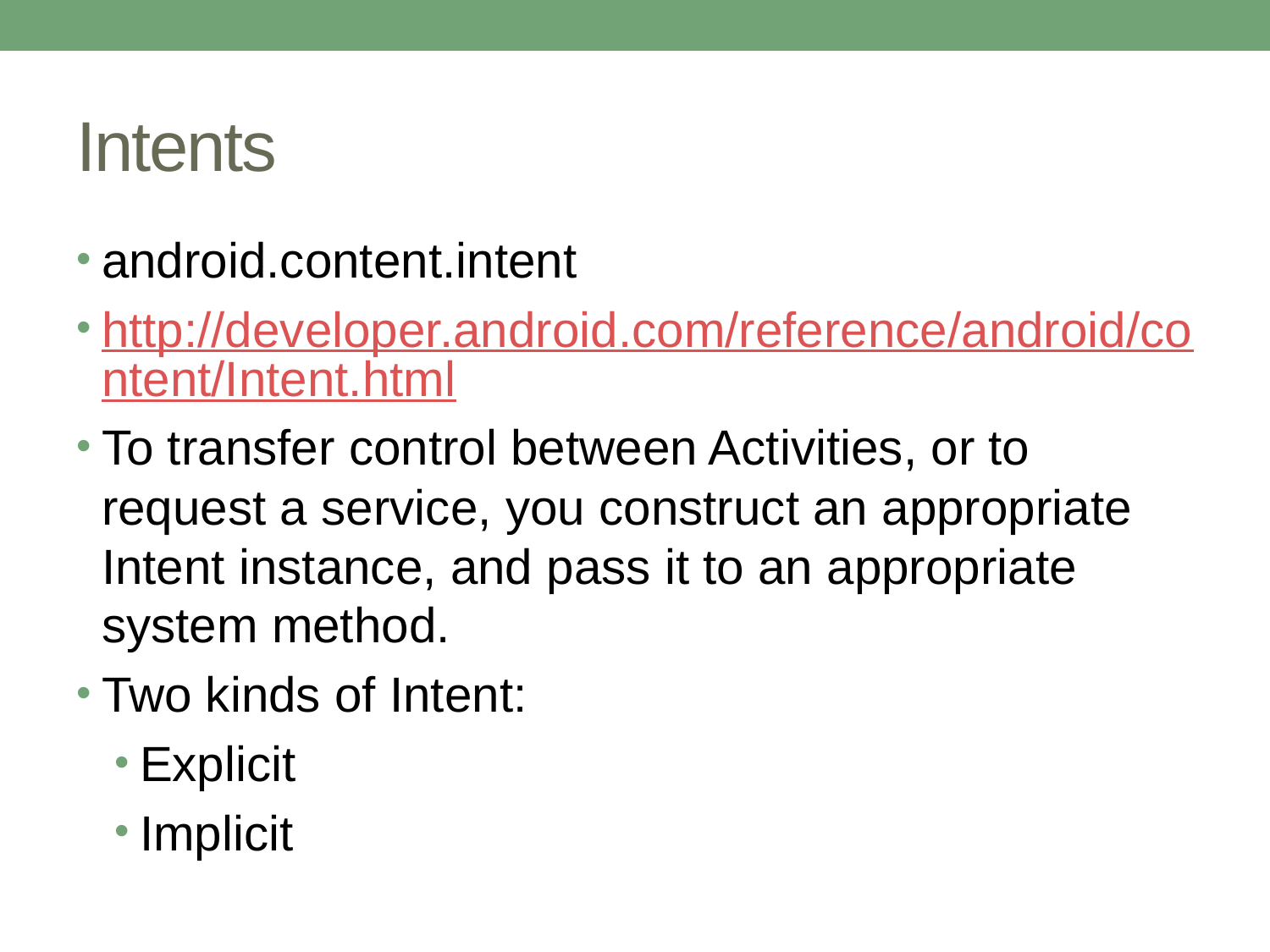

# Intents
android.content.intent
http://developer.android.com/reference/android/content/Intent.html
To transfer control between Activities, or to request a service, you construct an appropriate Intent instance, and pass it to an appropriate system method.
Two kinds of Intent:
Explicit
Implicit